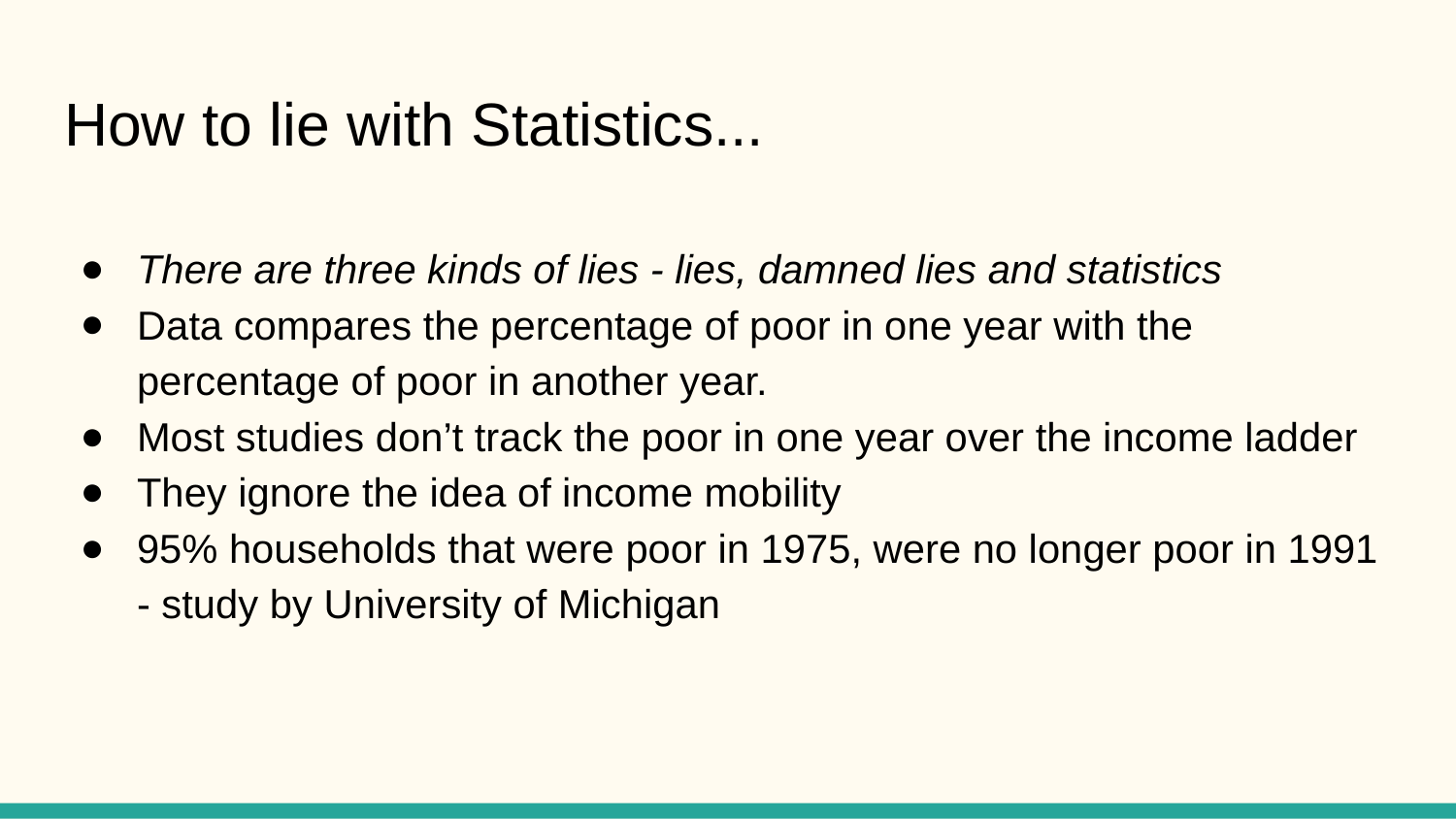

# How to lie with Statistics...
There are three kinds of lies - lies, damned lies and statistics
Data compares the percentage of poor in one year with the percentage of poor in another year.
Most studies don’t track the poor in one year over the income ladder
They ignore the idea of income mobility
95% households that were poor in 1975, were no longer poor in 1991 - study by University of Michigan